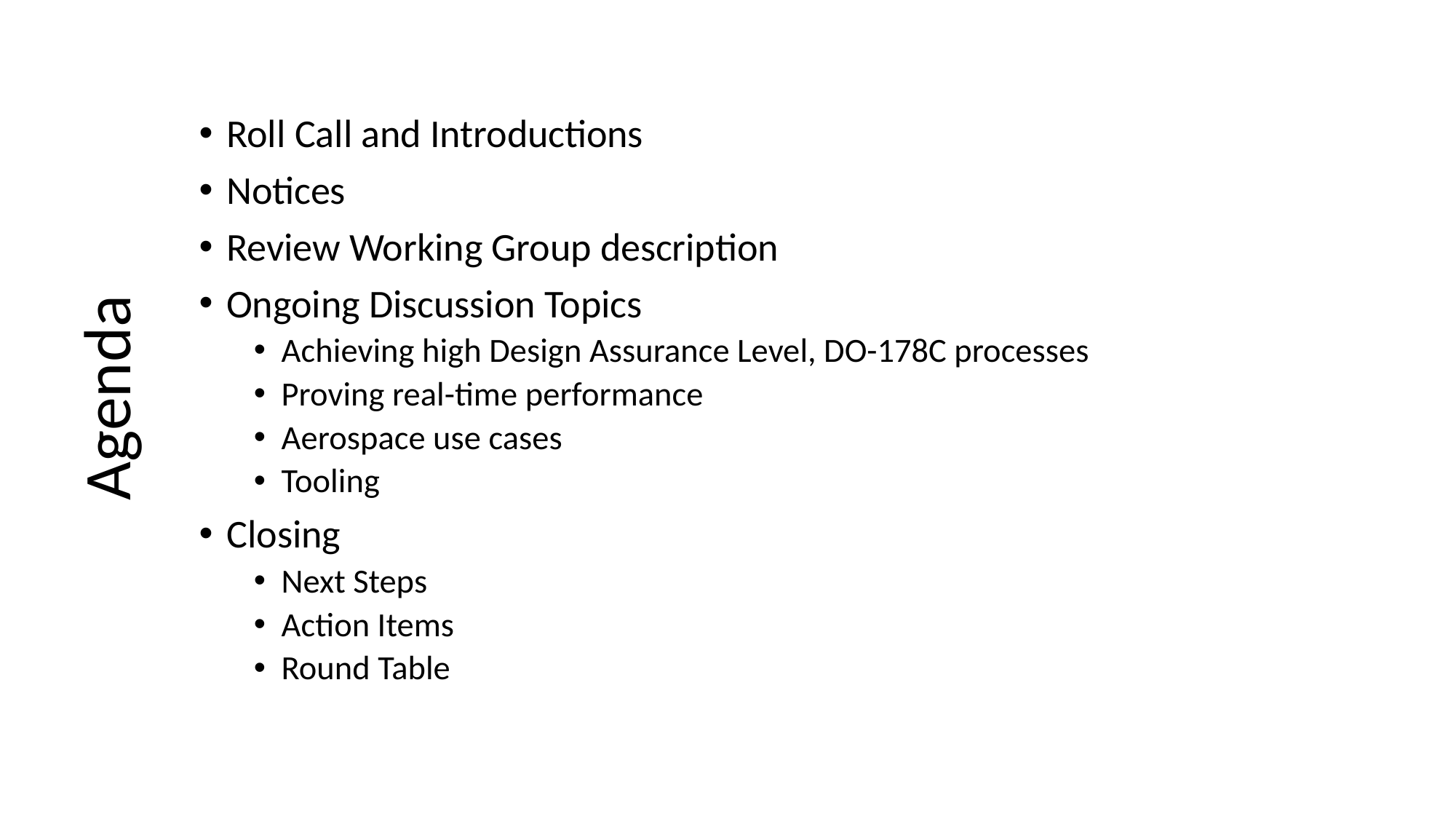

Roll Call and Introductions
Notices
Review Working Group description
Ongoing Discussion Topics
Achieving high Design Assurance Level, DO-178C processes
Proving real-time performance
Aerospace use cases
Tooling
Closing
Next Steps
Action Items
Round Table
# Agenda